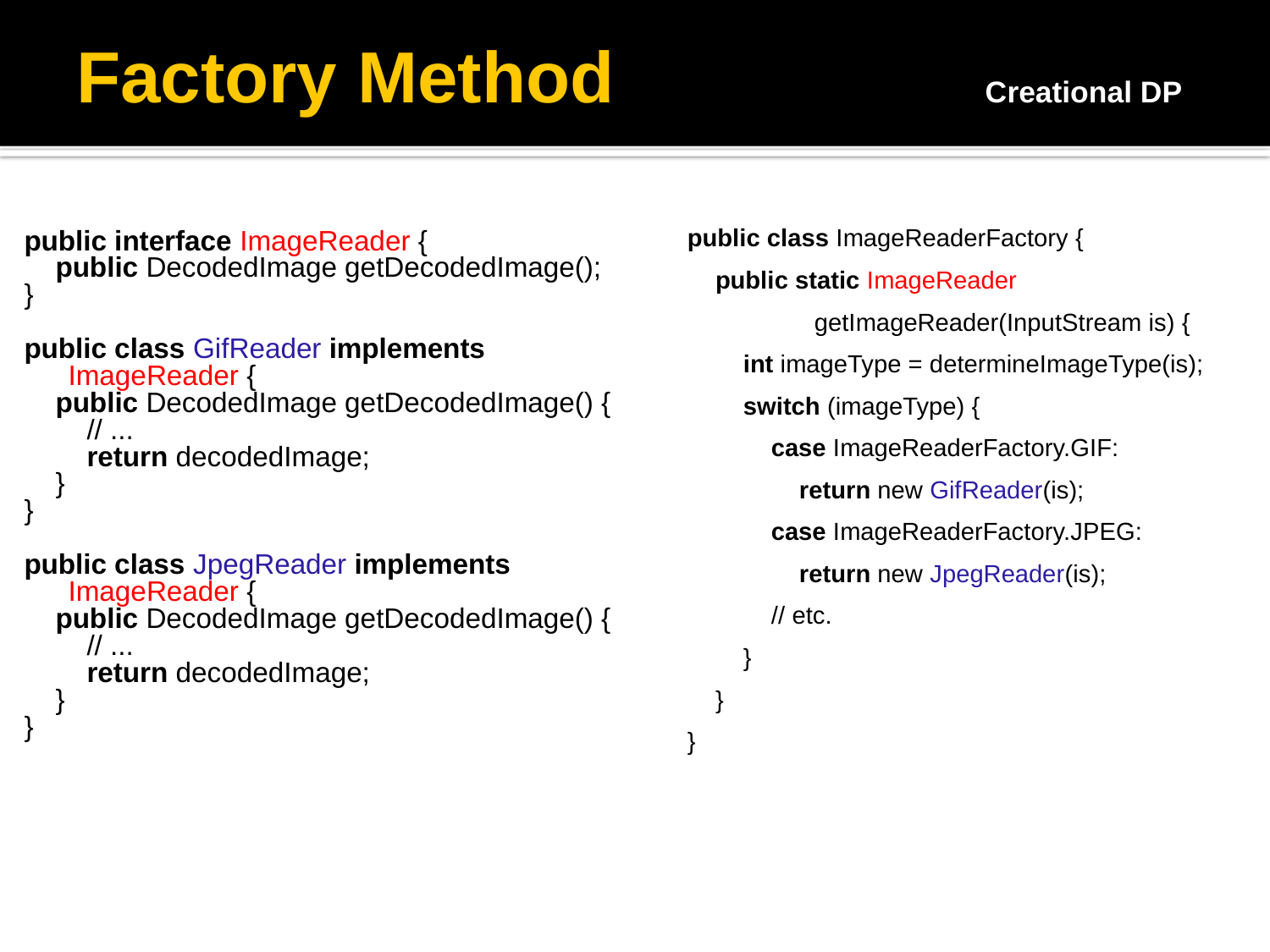

Factory Method  			 Creational DP
public interface ImageReader {
    public DecodedImage getDecodedImage();
}

public class GifReader implements ImageReader {
    public DecodedImage getDecodedImage() {
        // ...
        return decodedImage;
    }
}

public class JpegReader implements ImageReader {
    public DecodedImage getDecodedImage() {
        // ...
        return decodedImage;
    }
}
public class ImageReaderFactory {
    public static ImageReader
	getImageReader(InputStream is) {
        int imageType = determineImageType(is);
        switch (imageType) {
            case ImageReaderFactory.GIF:
                return new GifReader(is);
            case ImageReaderFactory.JPEG:
                return new JpegReader(is);
            // etc.
        }
    }
}